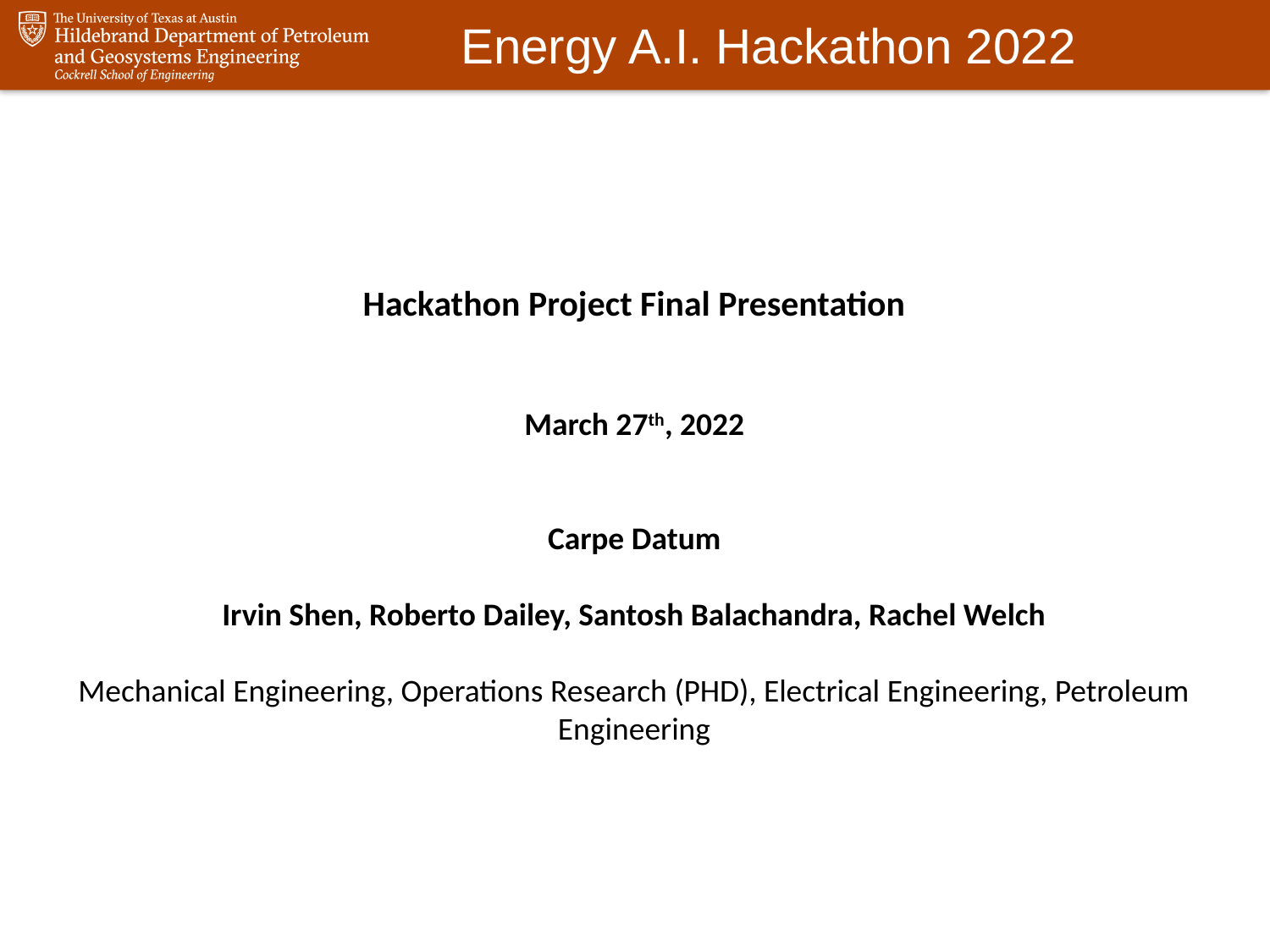

Hackathon Project Final Presentation

March 27th, 2022

Carpe Datum

Irvin Shen, Roberto Dailey, Santosh Balachandra, Rachel Welch

Mechanical Engineering, Operations Research (PHD), Electrical Engineering, Petroleum Engineering